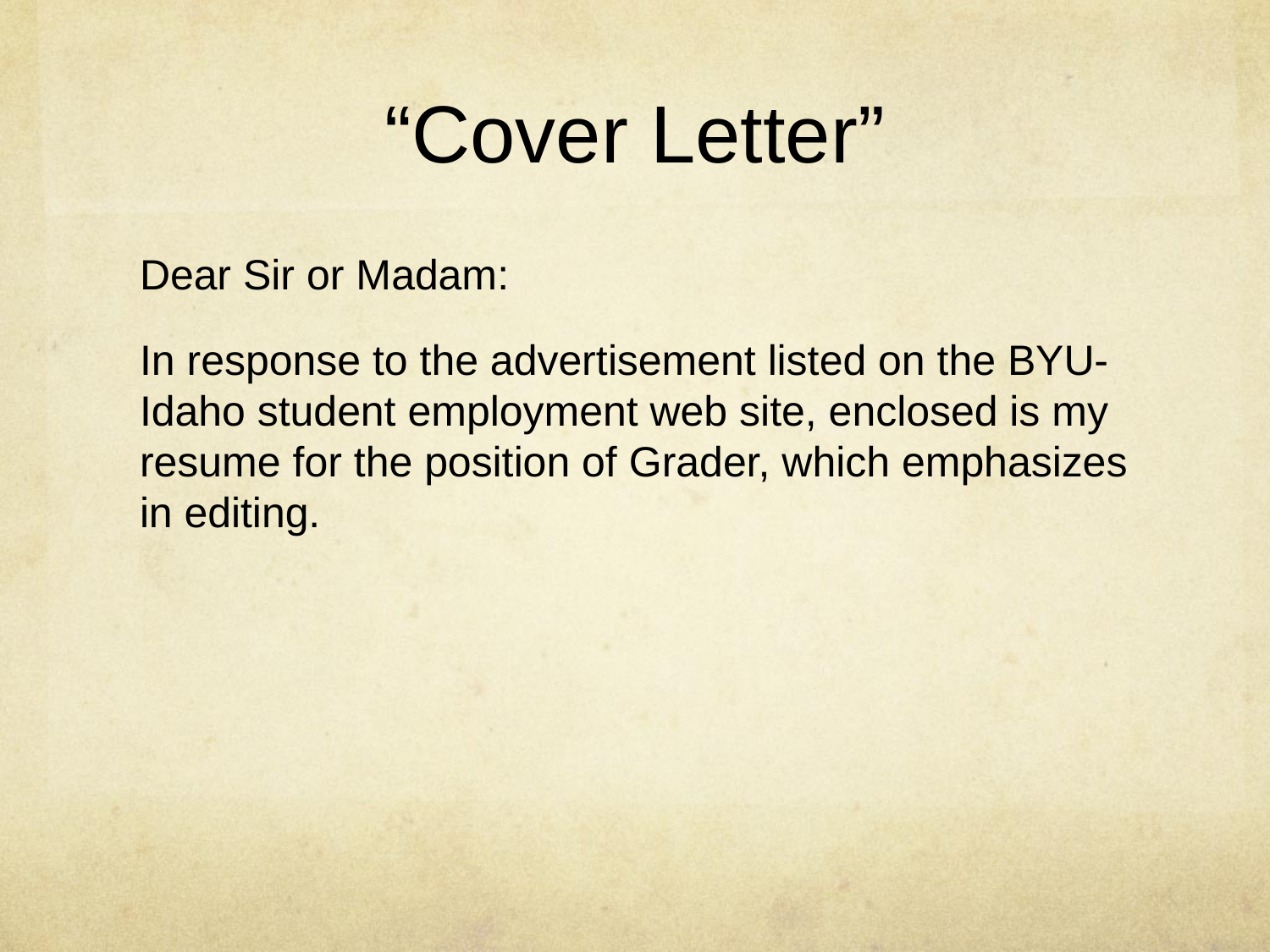

# “Cover Letter”
Dear Sir or Madam:
In response to the advertisement listed on the BYU-Idaho student employment web site, enclosed is my resume for the position of Grader, which emphasizes in editing.